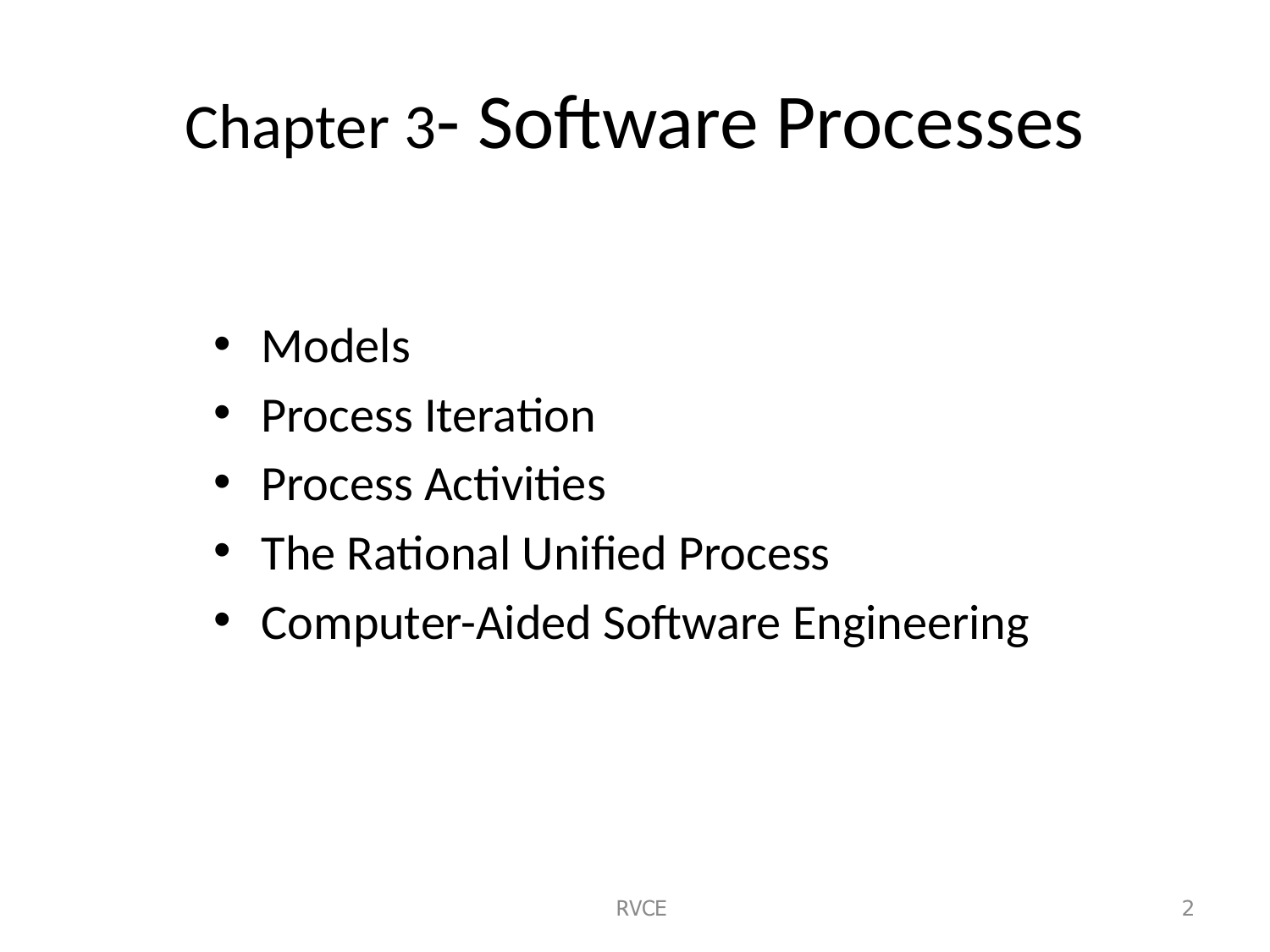

# Chapter 3- Software Processes
Models
Process Iteration
Process Activities
The Rational Unified Process
Computer-Aided Software Engineering
      RVCE
2